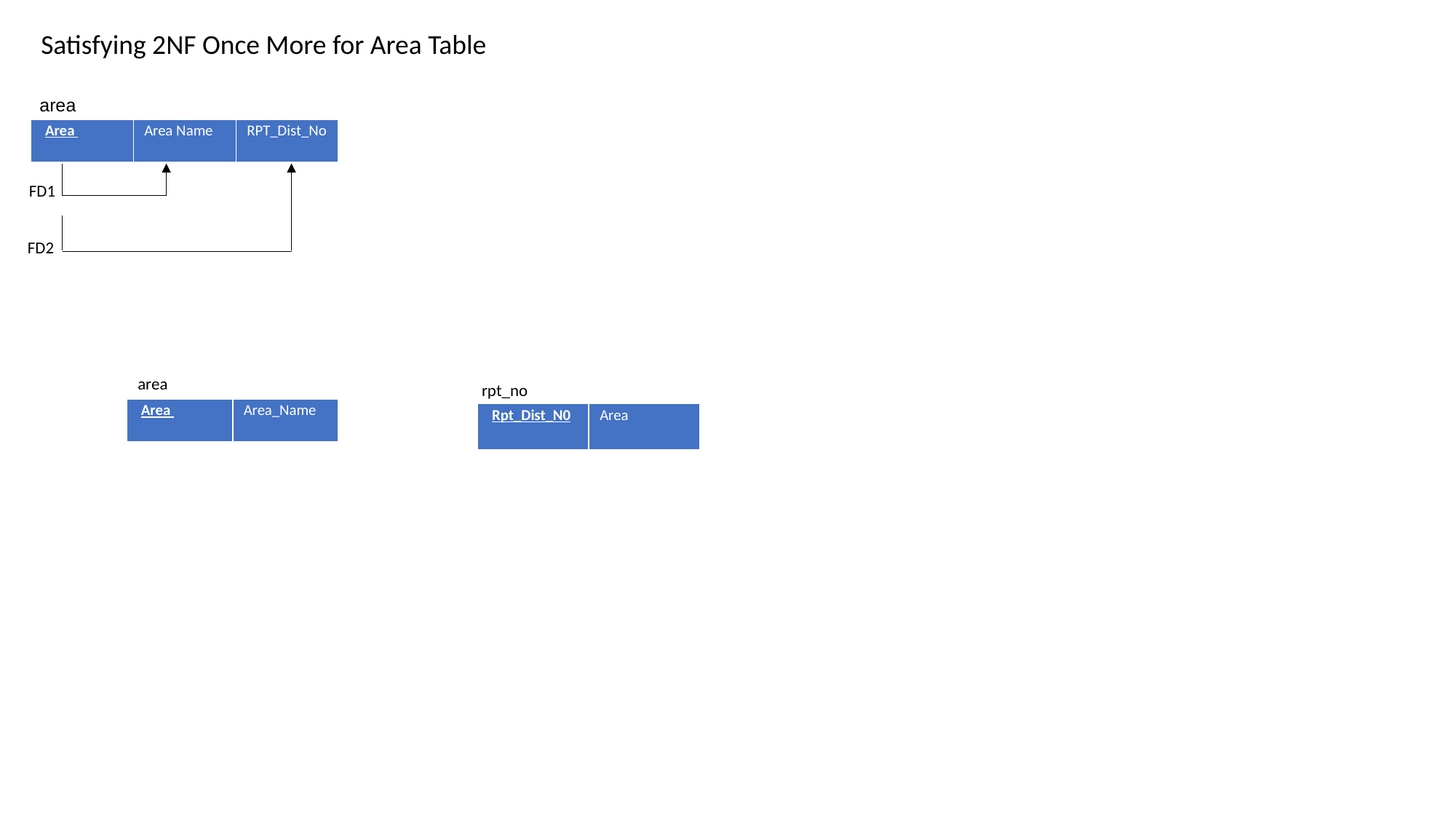

Satisfying 2NF Once More for Area Table
area
| Area | Area Name | RPT\_Dist\_No |
| --- | --- | --- |
FD1
FD2
area
rpt_no
| Area | Area\_Name |
| --- | --- |
| Rpt\_Dist\_N0 | Area |
| --- | --- |